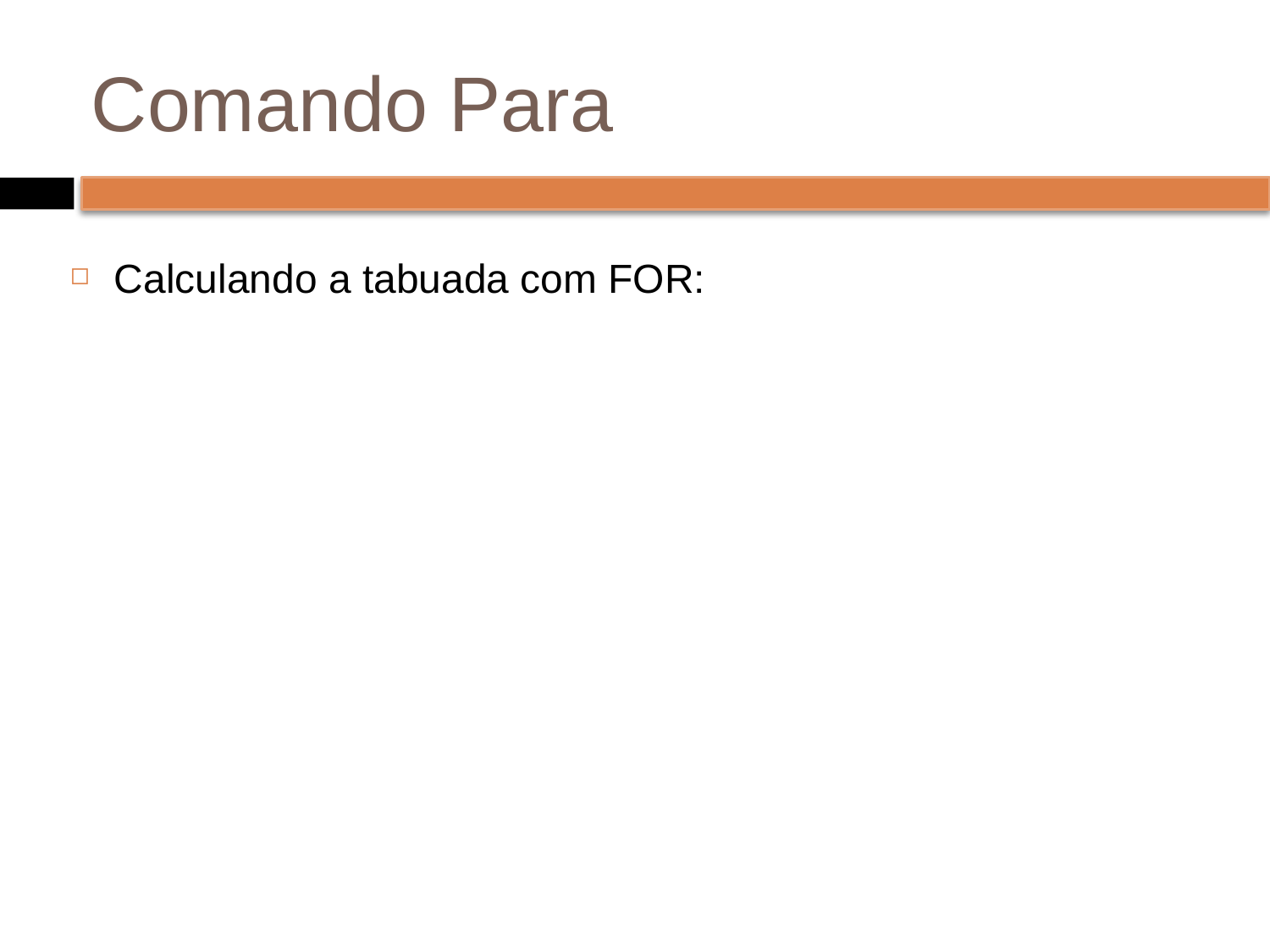

# Comando Para
Calculando a tabuada com FOR:
71